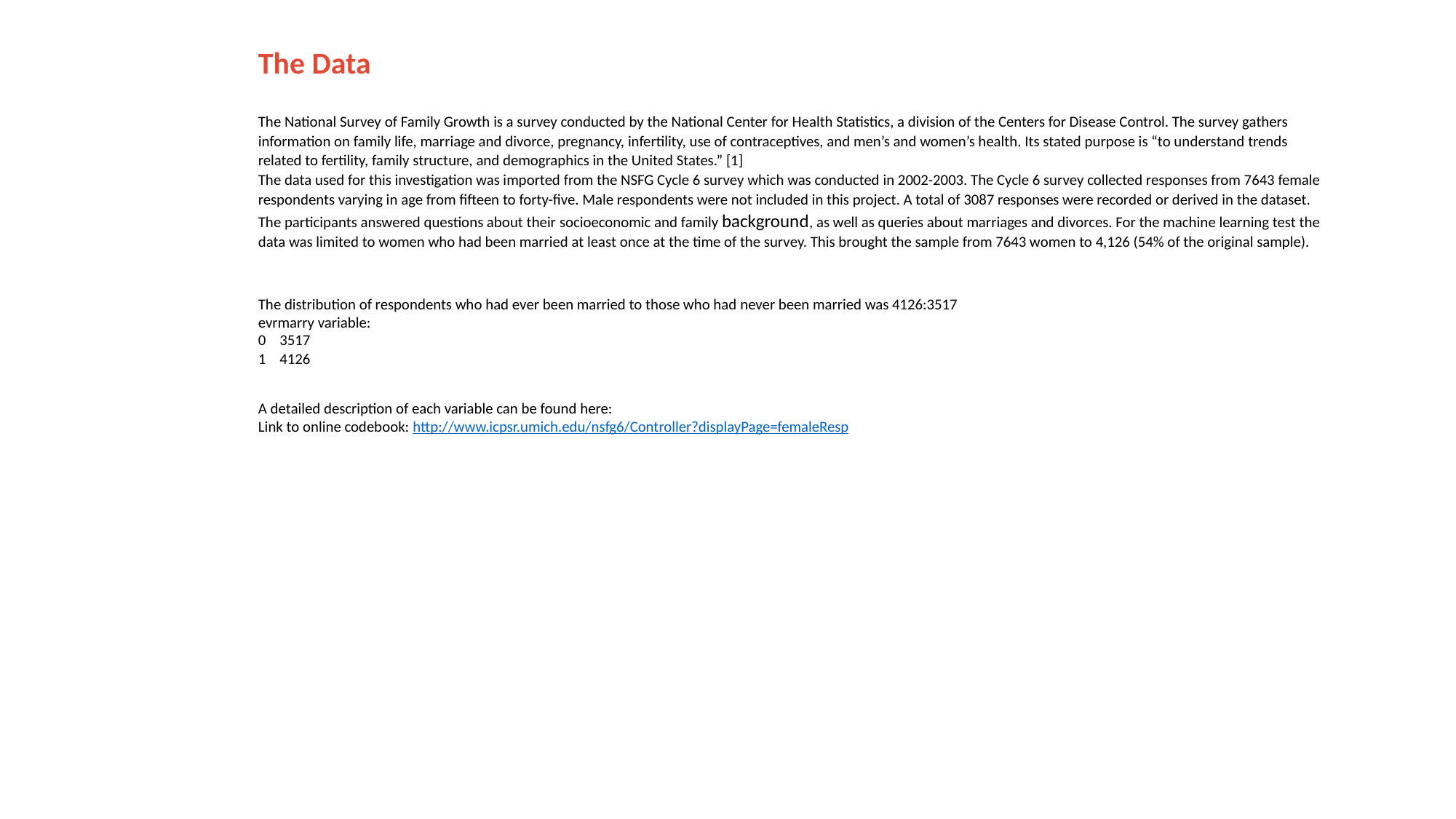

The Data

The National Survey of Family Growth is a survey conducted by the National Center for Health Statistics, a division of the Centers for Disease Control. The survey gathers information on family life, marriage and divorce, pregnancy, infertility, use of contraceptives, and men’s and women’s health. Its stated purpose is “to understand trends related to fertility, family structure, and demographics in the United States.” [1]
The data used for this investigation was imported from the NSFG Cycle 6 survey which was conducted in 2002-2003. The Cycle 6 survey collected responses from 7643 female respondents varying in age from fifteen to forty-five. Male respondents were not included in this project. A total of 3087 responses were recorded or derived in the dataset. The participants answered questions about their socioeconomic and family background, as well as queries about marriages and divorces. For the machine learning test the data was limited to women who had been married at least once at the time of the survey. This brought the sample from 7643 women to 4,126 (54% of the original sample).

The distribution of respondents who had ever been married to those who had never been married was 4126:3517
evrmarry variable:
0    3517
1    4126

A detailed description of each variable can be found here:
Link to online codebook: http://www.icpsr.umich.edu/nsfg6/Controller?displayPage=femaleResp